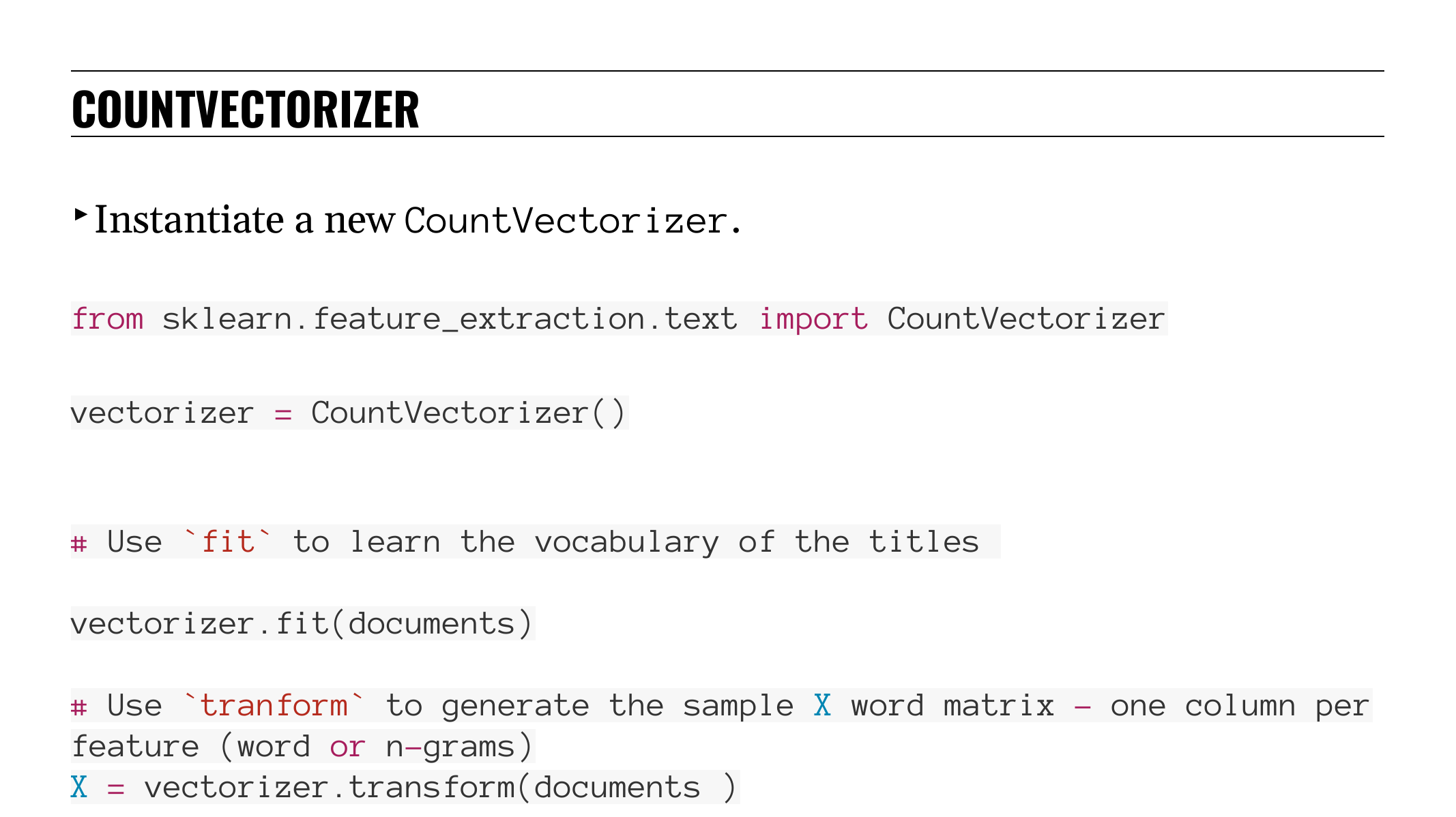

COUNTVECTORIZER

Instantiate a new CountVectorizer.

from sklearn.feature_extraction.text import CountVectorizer
vectorizer = CountVectorizer()

# Use `fit` to learn the vocabulary of the titles

vectorizer.fit(documents)
# Use `tranform` to generate the sample X word matrix - one column per feature (word or n-grams)
X = vectorizer.transform(documents )